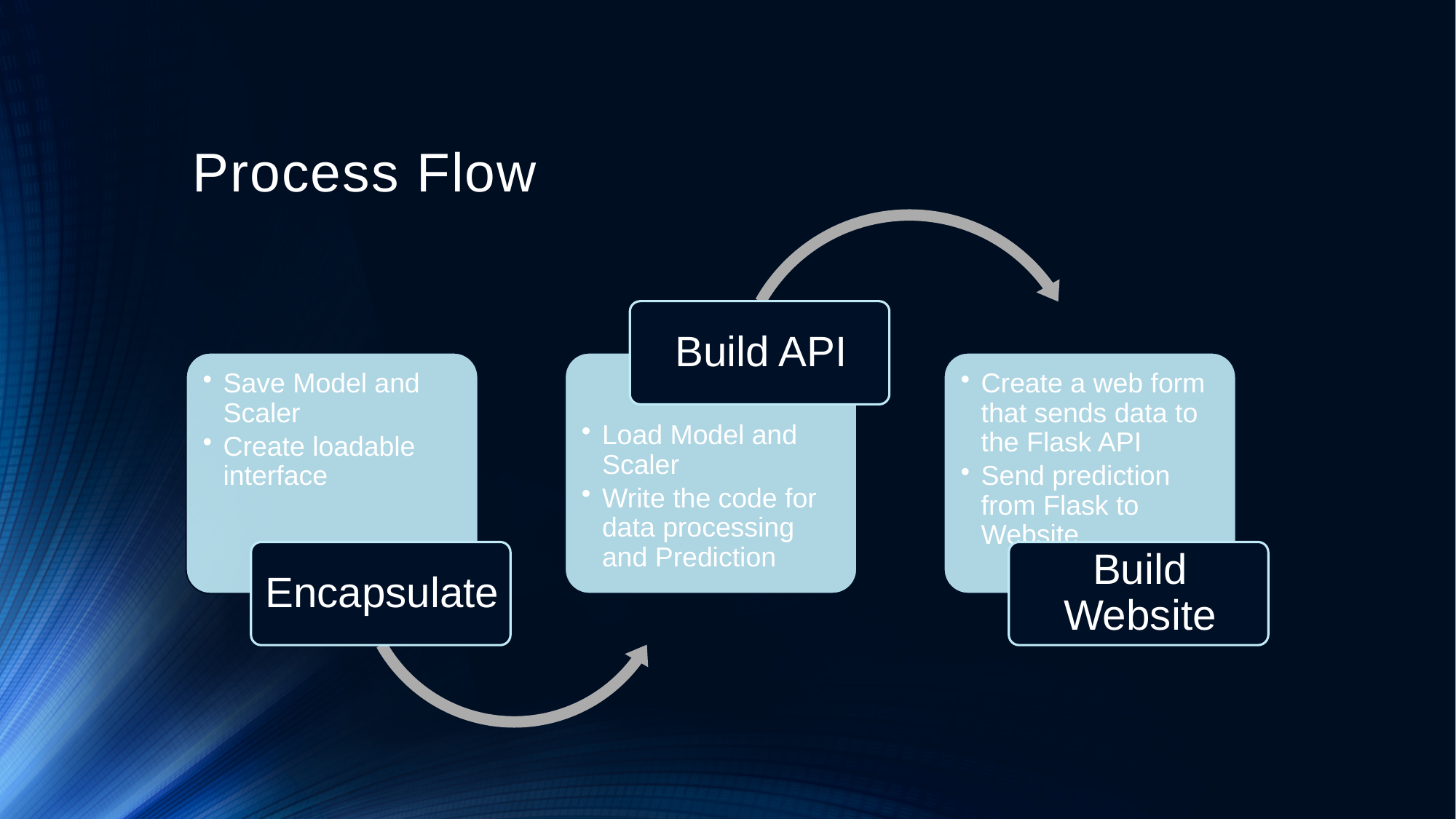

# Process Flow
Save Model and Scaler
Create loadable interface
Encapsulate
Load Model and Scaler
Write the code for data processing and Prediction
Build API
Create a web form that sends data to the Flask API
Send prediction from Flask to Website
Build Website